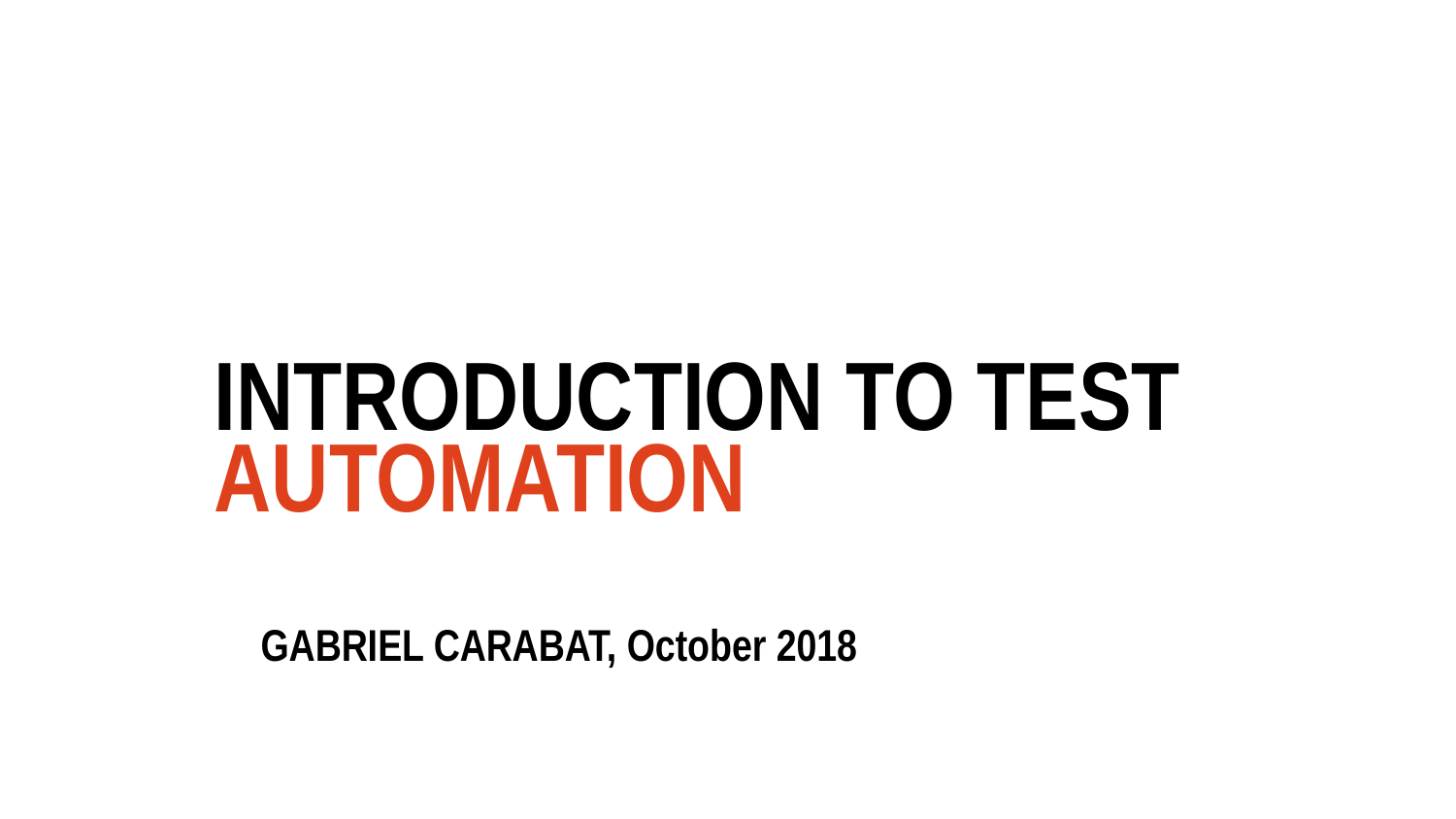

INTRODUCTION TO TEST AUTOMATION

GABRIEL CARABAT, October 2018